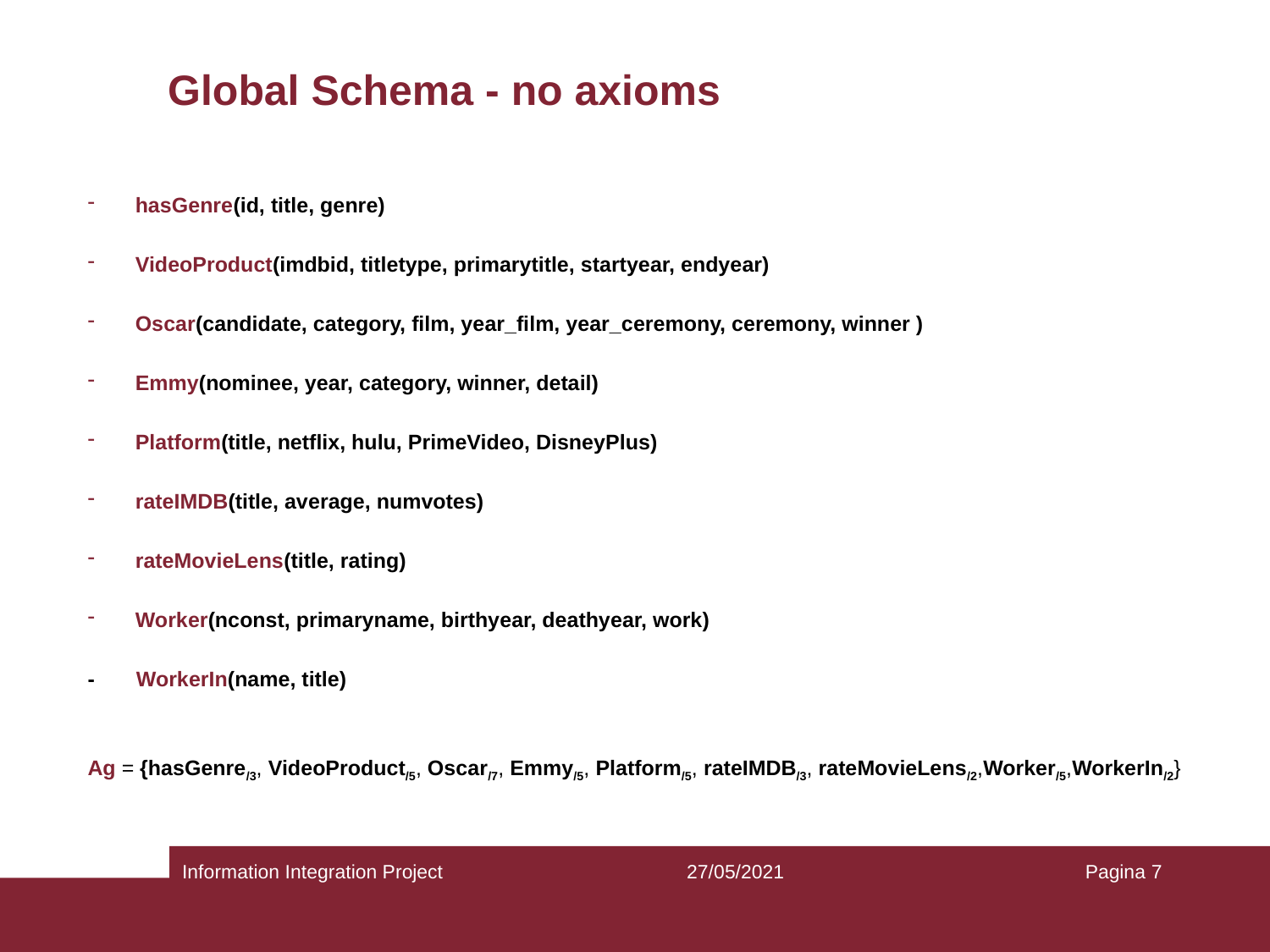

# Global Schema - no axioms

hasGenre(id, title, genre)

VideoProduct(imdbid, titletype, primarytitle, startyear, endyear)

Oscar(candidate, category, film, year_film, year_ceremony, ceremony, winner )

Emmy(nominee, year, category, winner, detail)

Platform(title, netflix, hulu, PrimeVideo, DisneyPlus)

rateIMDB(title, average, numvotes)

rateMovieLens(title, rating)

Worker(nconst, primaryname, birthyear, deathyear, work)

-       WorkerIn(name, title)

Ag = {hasGenre/3, VideoProduct/5, Oscar/7, Emmy/5, Platform/5, rateIMDB/3, rateMovieLens/2,Worker/5,WorkerIn/2}

Information Integration Project
27/05/2021
Pagina 7